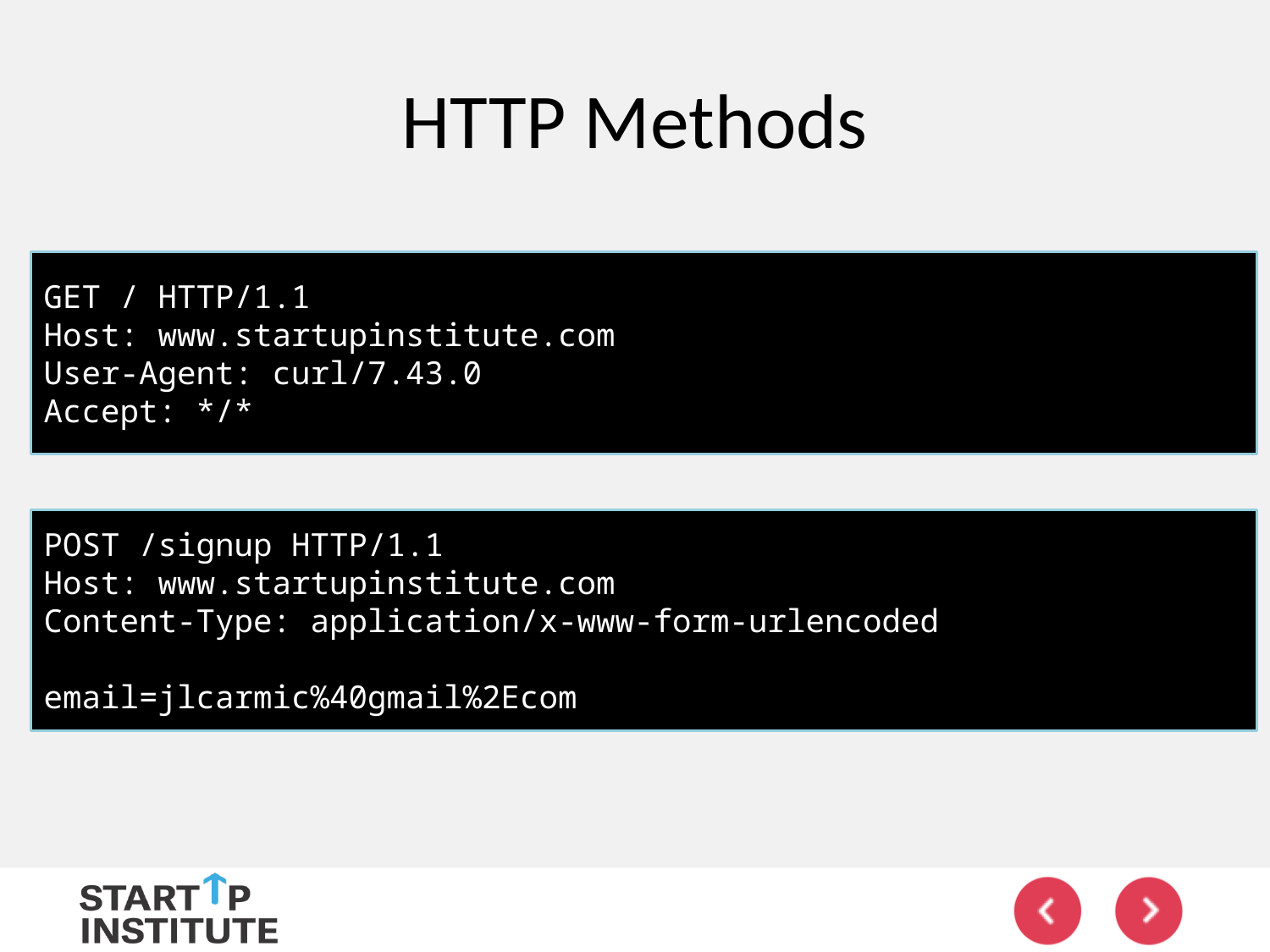

# HTTP Methods
GET / HTTP/1.1
Host: www.startupinstitute.com
User-Agent: curl/7.43.0
Accept: */*
POST /signup HTTP/1.1
Host: www.startupinstitute.com
Content-Type: application/x-www-form-urlencoded

email=jlcarmic%40gmail%2Ecom